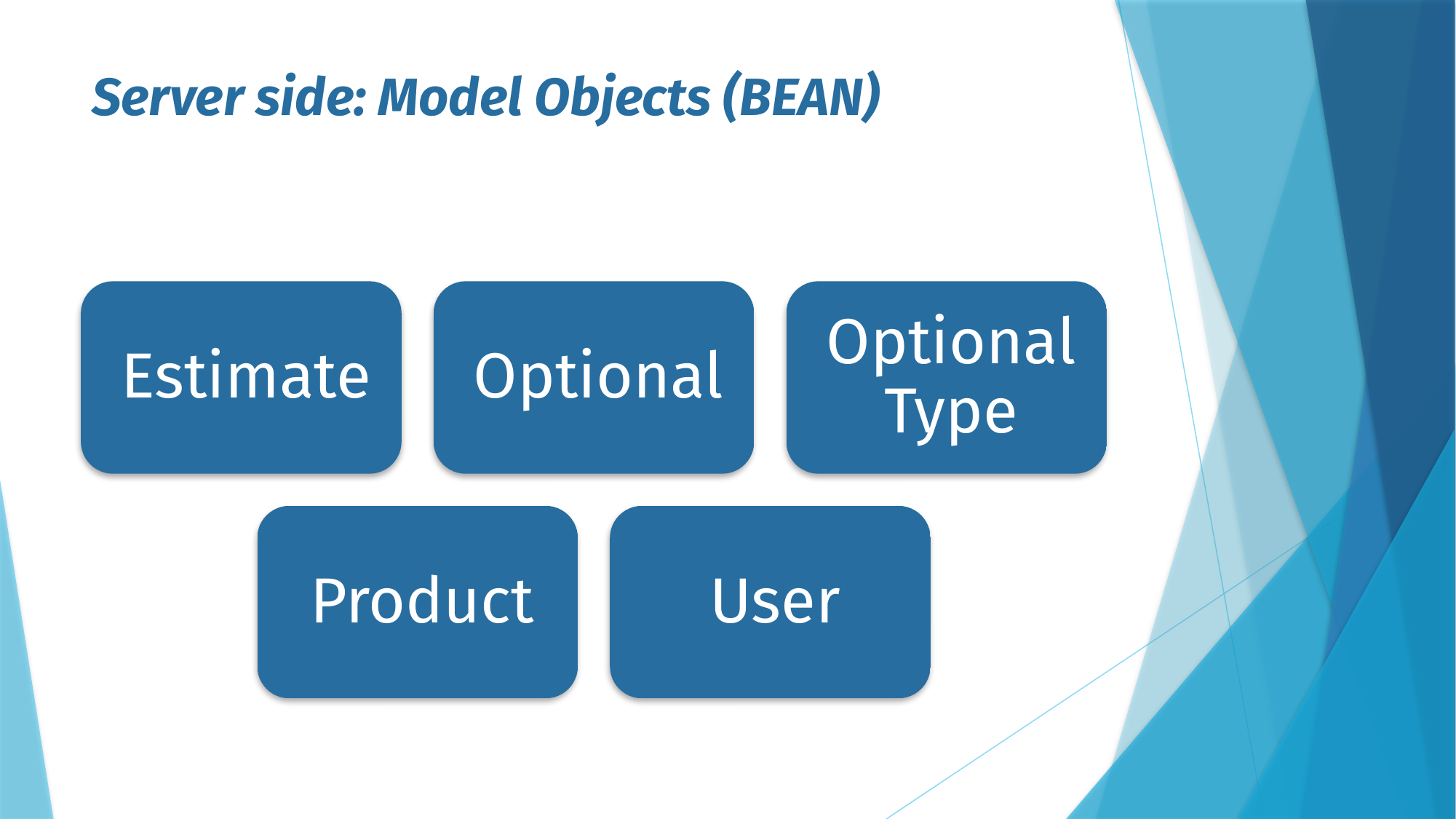

# Server side: Model Objects (BEAN)
Estimate
Optional
Optional Type
Product
User